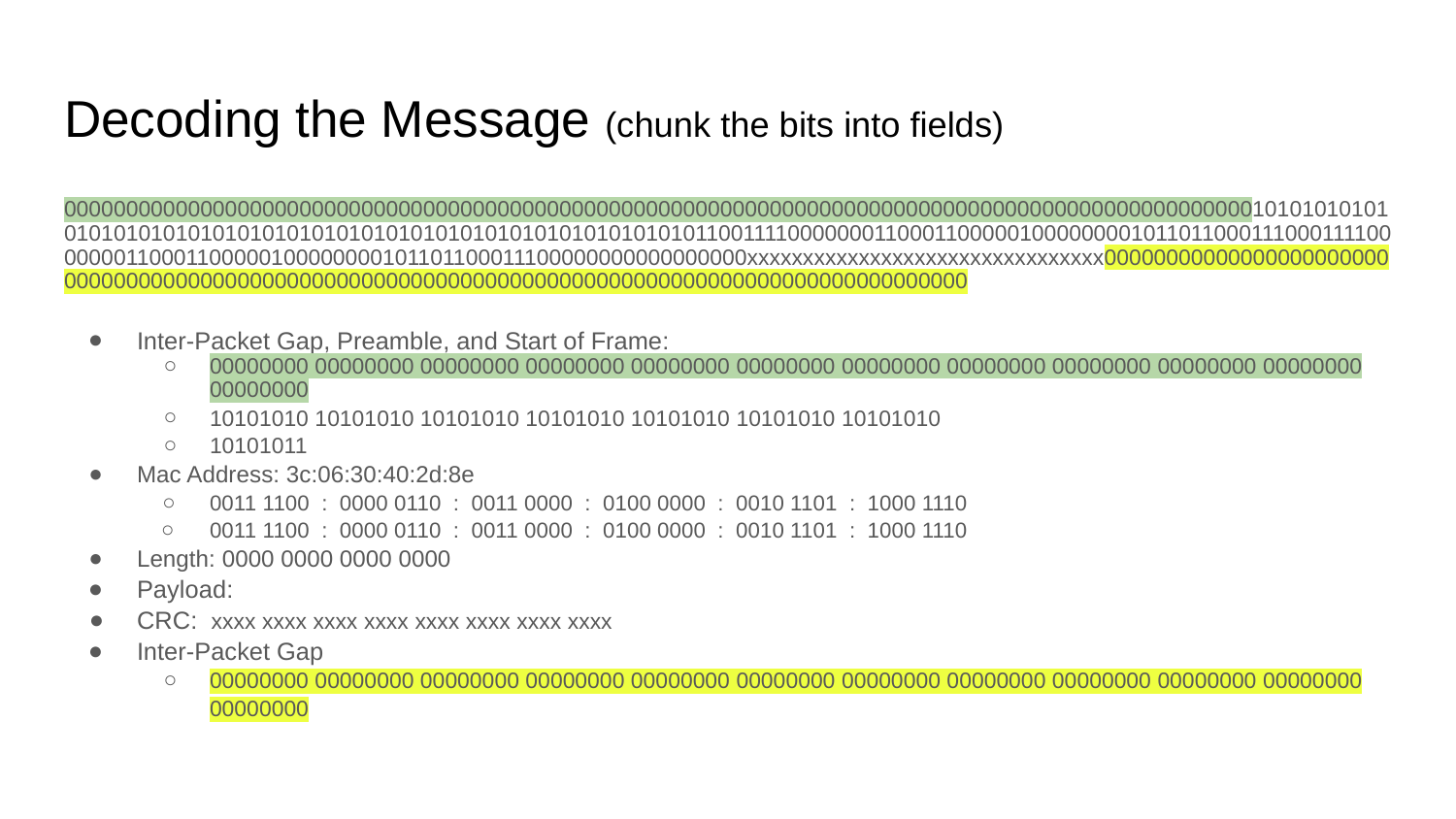

# Decoding the Message (chunk the bits into fields)
00000000000000000000000000000000000000000000000000000000000000000000000000000000000000000000000010101010101010101010101010101010101010101010101010101010101010110011110000000110001100000100000000101101100011100011110000000110001100000100000000101101100011100000000000000000xxxxxxxxxxxxxxxxxxxxxxxxxxxxxxxx000000000000000000000000000000000000000000000000000000000000000000000000000000000000000000000000
Inter-Packet Gap, Preamble, and Start of Frame:
00000000 00000000 00000000 00000000 00000000 00000000 00000000 00000000 00000000 00000000 00000000 00000000
10101010 10101010 10101010 10101010 10101010 10101010 10101010
10101011
Mac Address: 3c:06:30:40:2d:8e
0011 1100  :  0000 0110  :  0011 0000  :  0100 0000  :  0010 1101  :  1000 1110
0011 1100  :  0000 0110  :  0011 0000  :  0100 0000  :  0010 1101  :  1000 1110
Length: 0000 0000 0000 0000
Payload:
CRC:  xxxx xxxx xxxx xxxx xxxx xxxx xxxx xxxx
Inter-Packet Gap
00000000 00000000 00000000 00000000 00000000 00000000 00000000 00000000 00000000 00000000 00000000 00000000